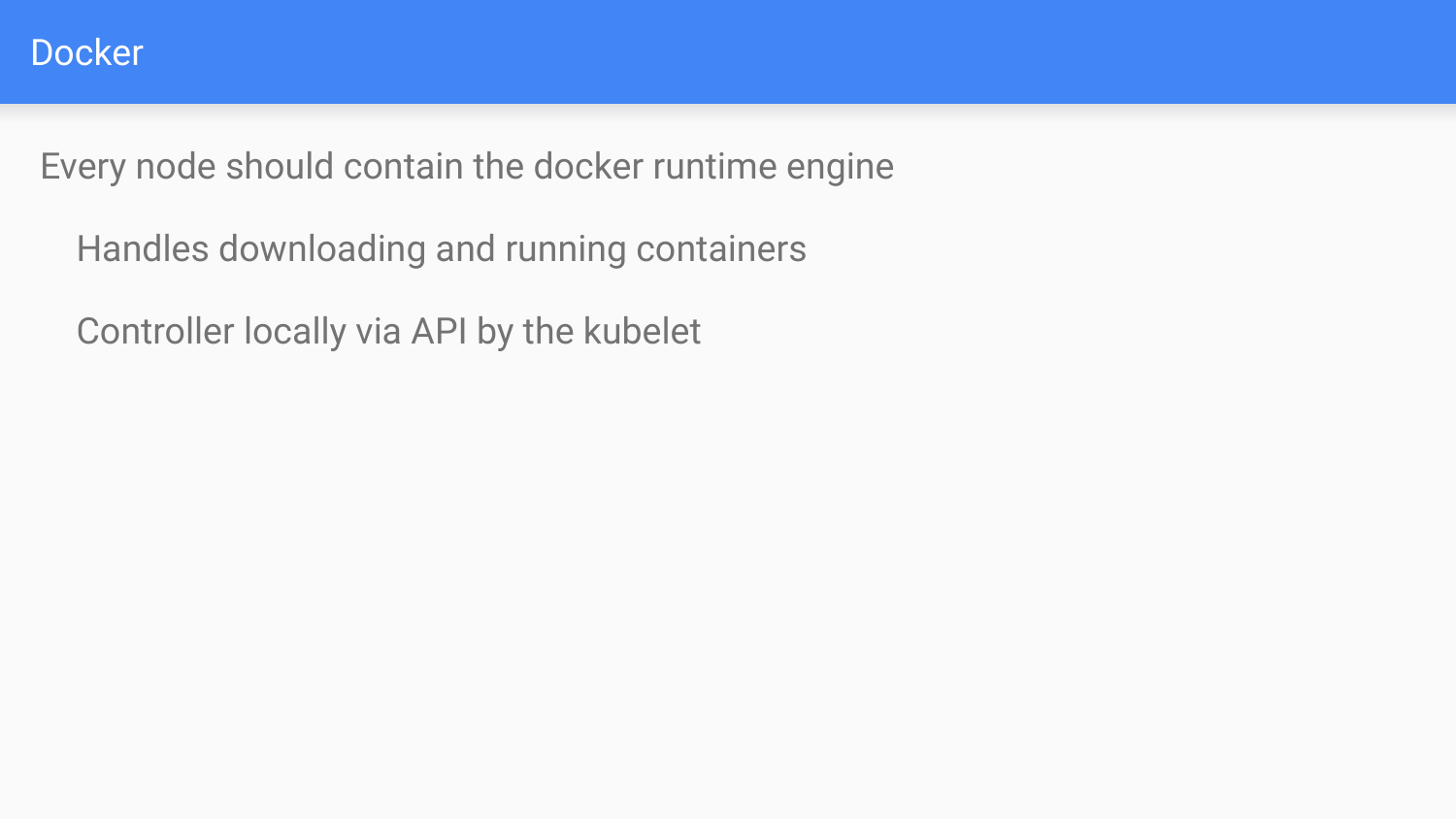

# Docker
Every node should contain the docker runtime engine
Handles downloading and running containers
Controller locally via API by the kubelet